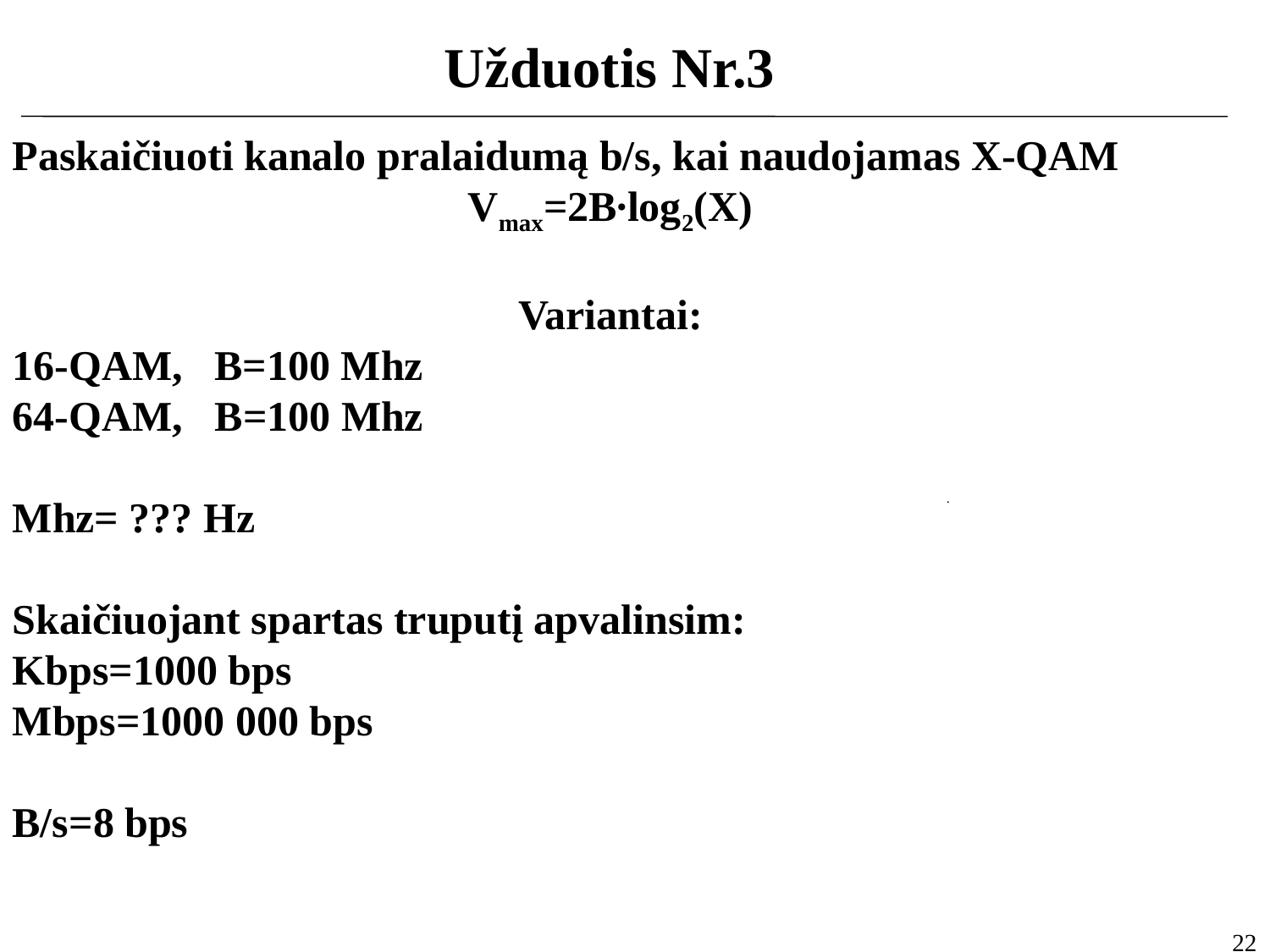

Užduotis Nr.3
Paskaičiuoti kanalo pralaidumą b/s, kai naudojamas X-QAM
Vmax=2B∙log2(X)

Variantai:
16-QAM,   B=100 Mhz
64-QAM,   B=100 Mhz

Mhz= ??? Hz

Skaičiuojant spartas truputį apvalinsim:
Kbps=1000 bps
Mbps=1000 000 bps

B/s=8 bps

22